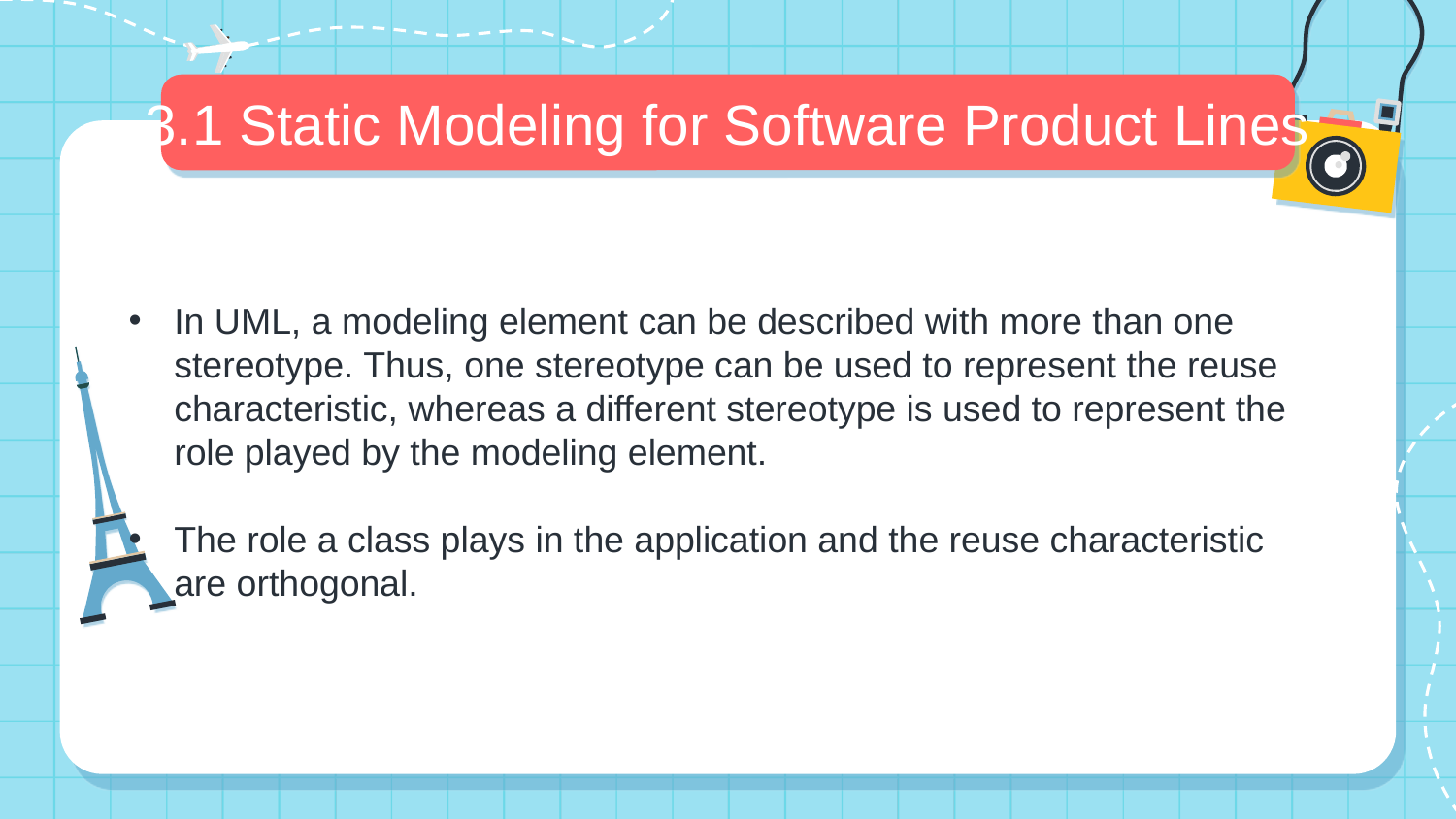

# 3.1 Static Modeling for Software Product Lines
In UML, a modeling element can be described with more than one stereotype. Thus, one stereotype can be used to represent the reuse characteristic, whereas a different stereotype is used to represent the role played by the modeling element.

The role a class plays in the application and the reuse characteristic are orthogonal.